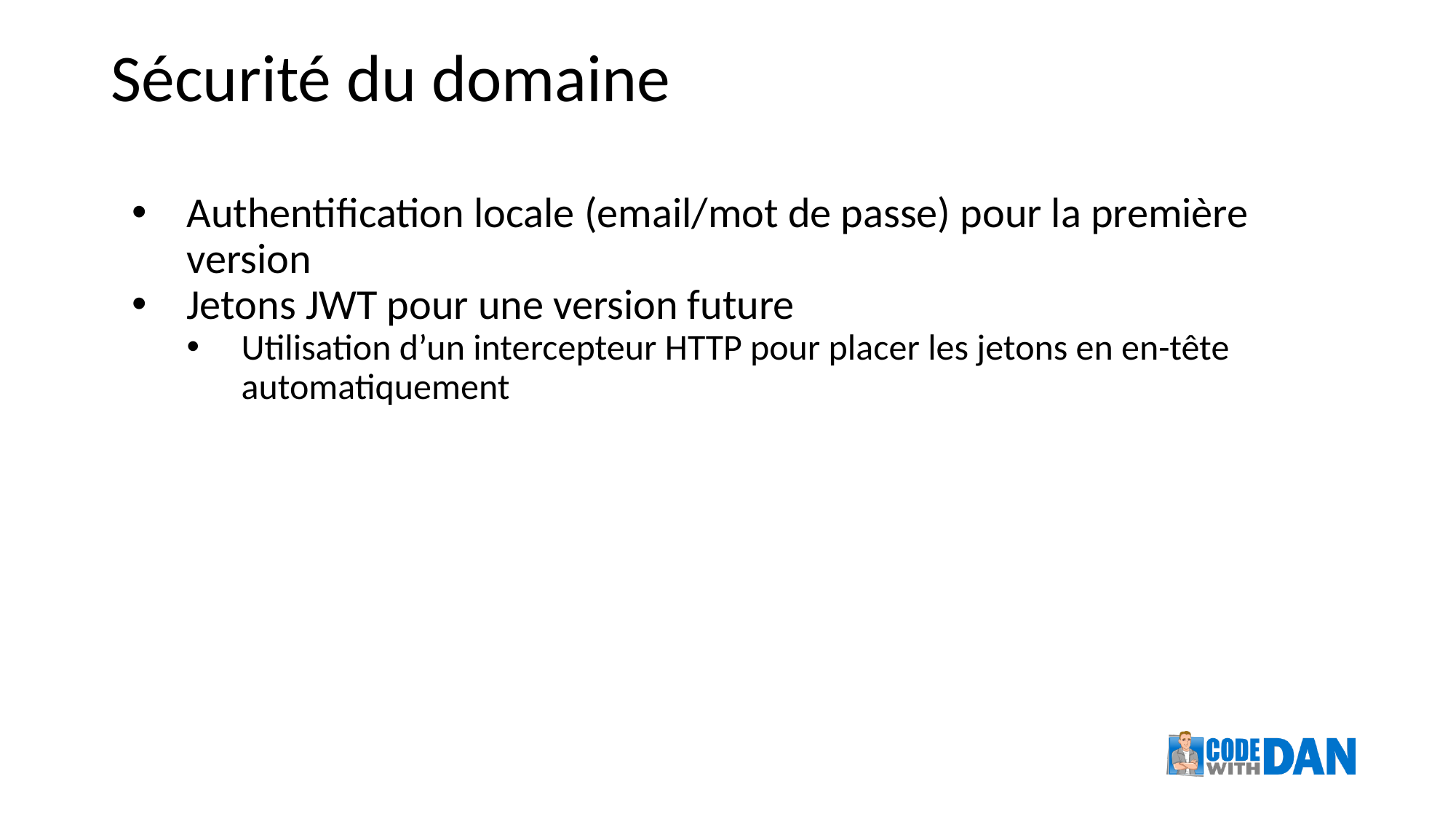

# Sécurité du domaine
Authentification locale (email/mot de passe) pour la première version
Jetons JWT pour une version future
Utilisation d’un intercepteur HTTP pour placer les jetons en en-tête automatiquement